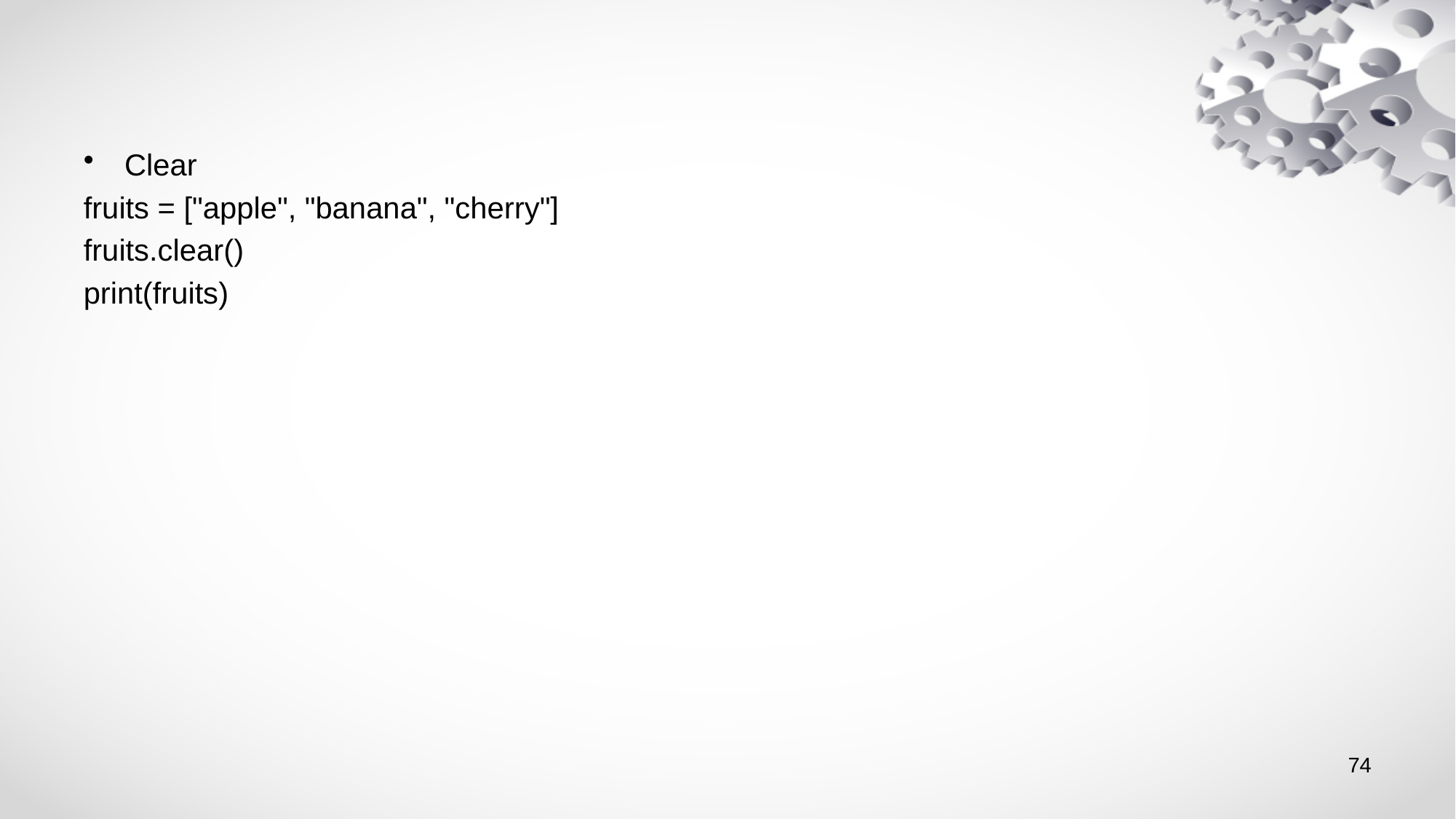

#
Clear
fruits = ["apple", "banana", "cherry"]
fruits.clear()
print(fruits)

74